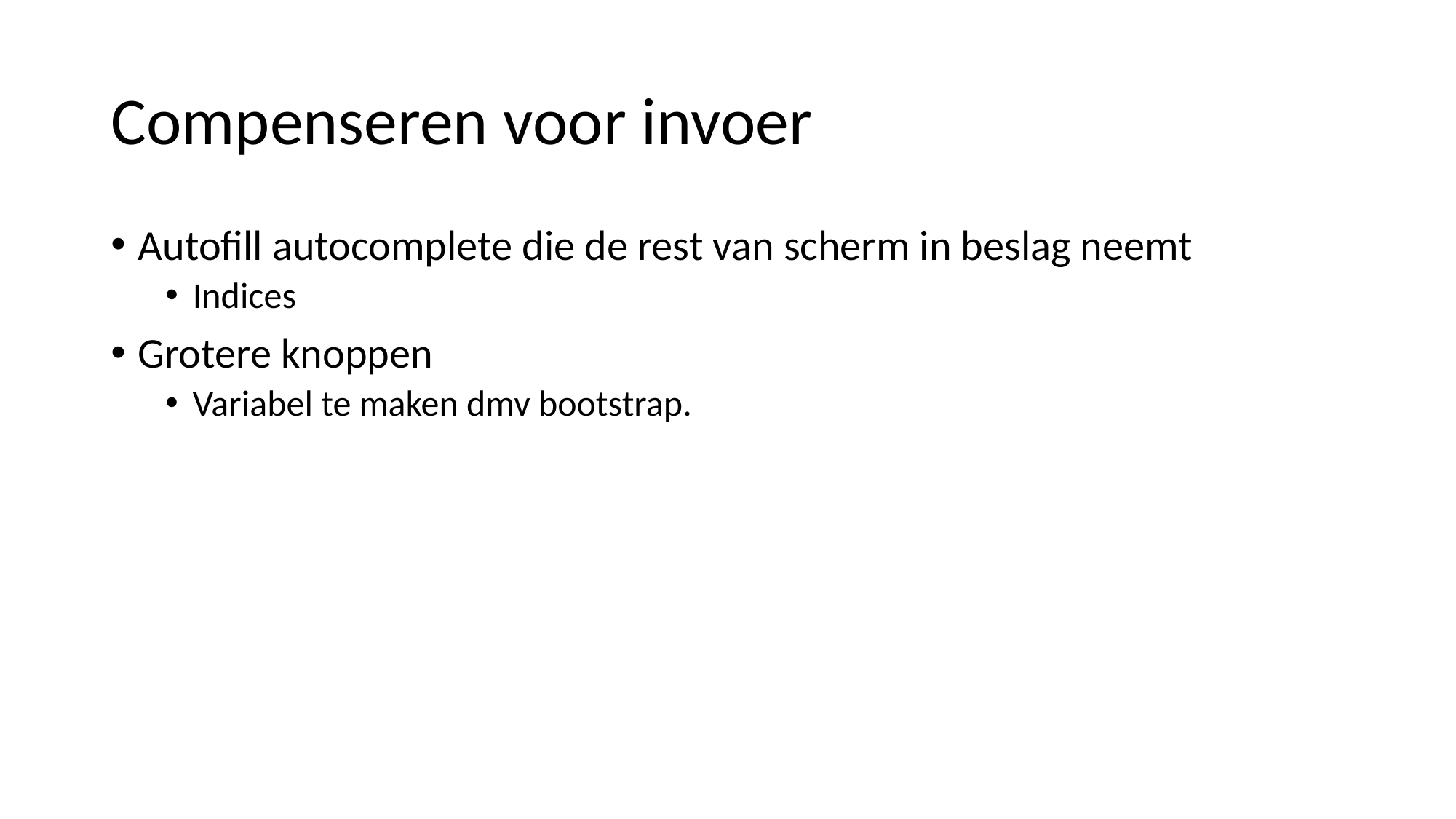

# Compenseren voor invoer
Autofill autocomplete die de rest van scherm in beslag neemt
Indices
Grotere knoppen
Variabel te maken dmv bootstrap.